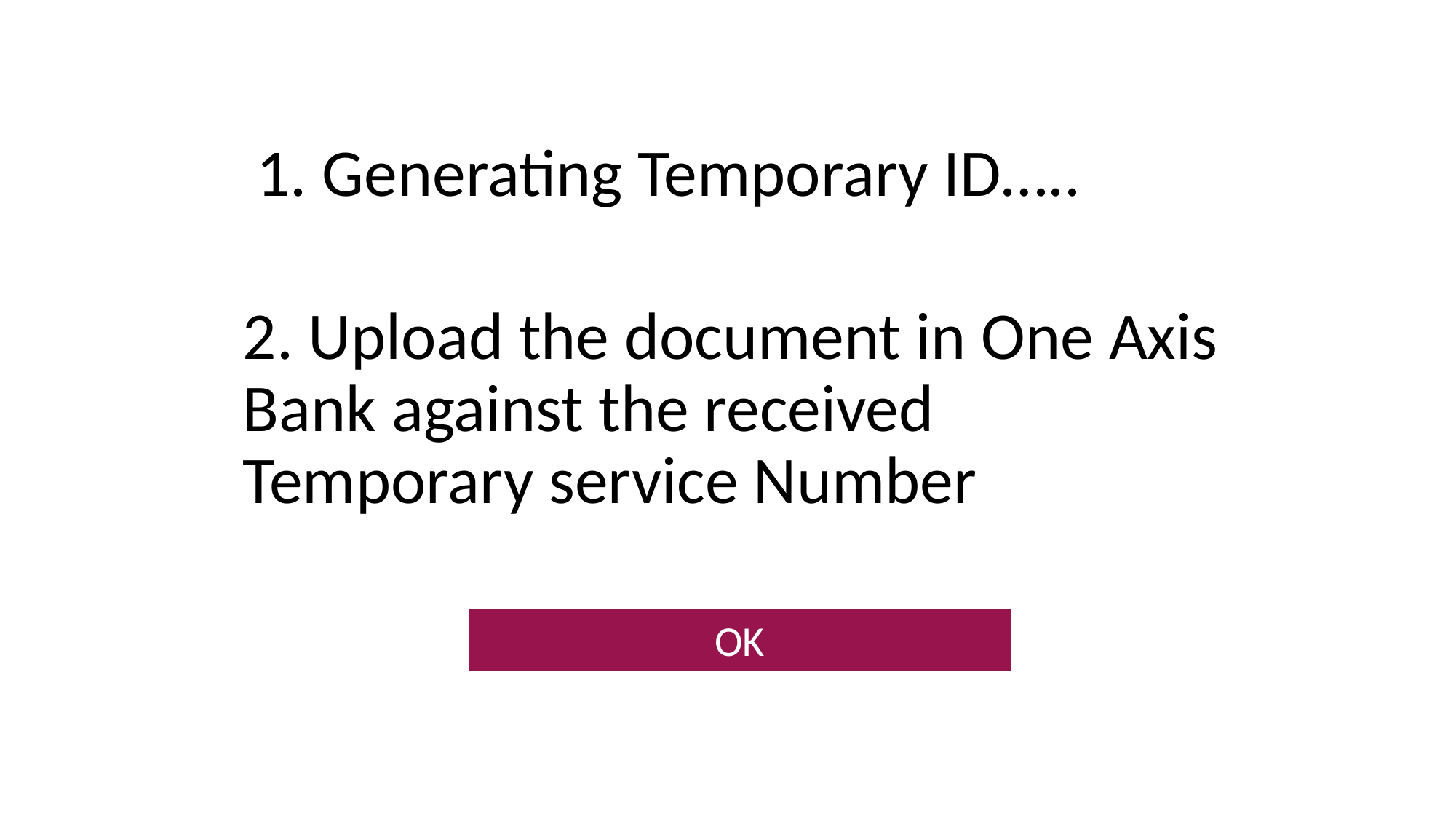

# 1. Generating Temporary ID…..
2. Upload the document in One Axis Bank against the received Temporary service Number
OK